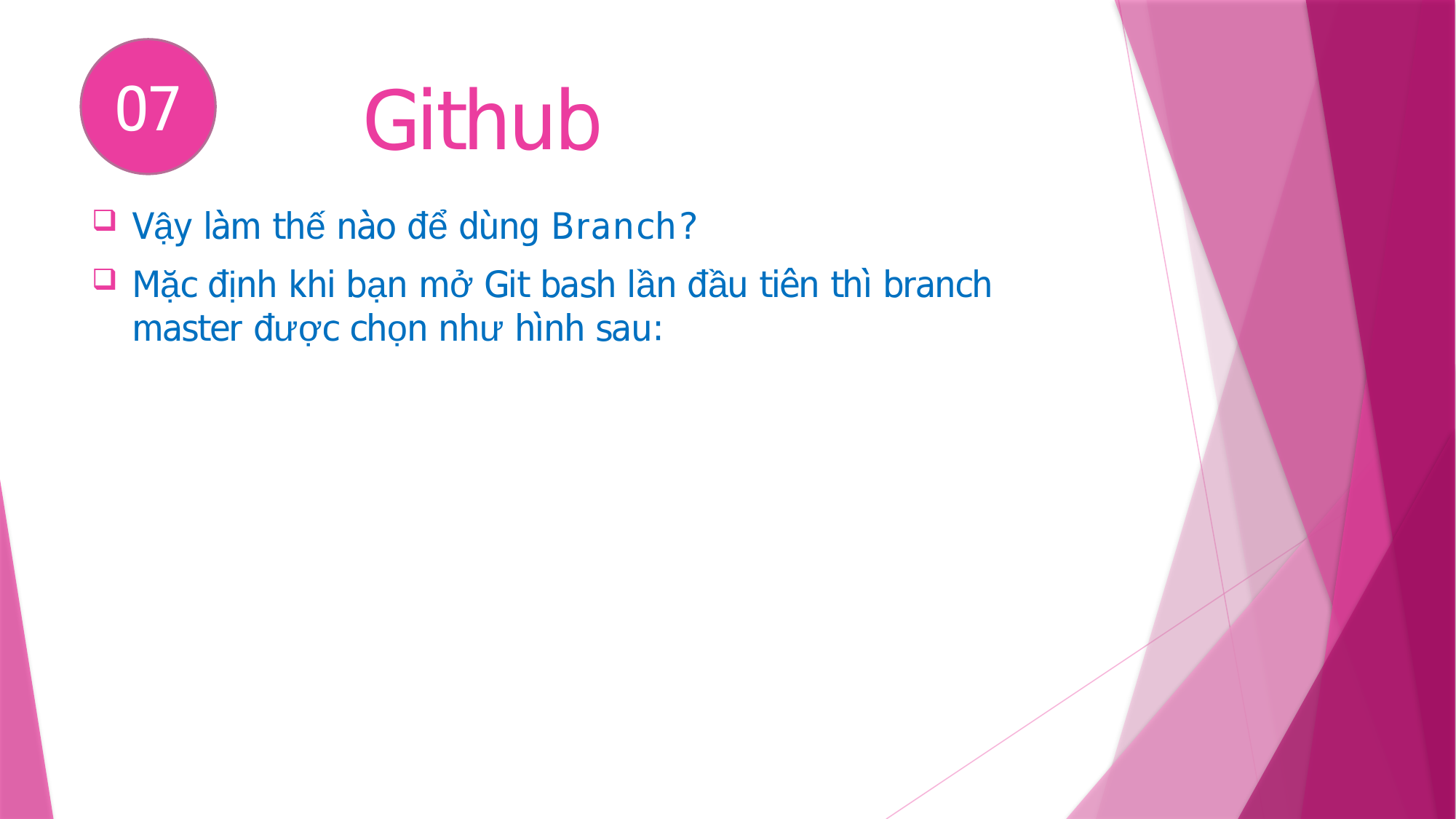

07
# Github
Vậy làm thế nào để dùng Branch?
Mặc định khi bạn mở Git bash lần đầu tiên thì branch master được chọn như hình sau: